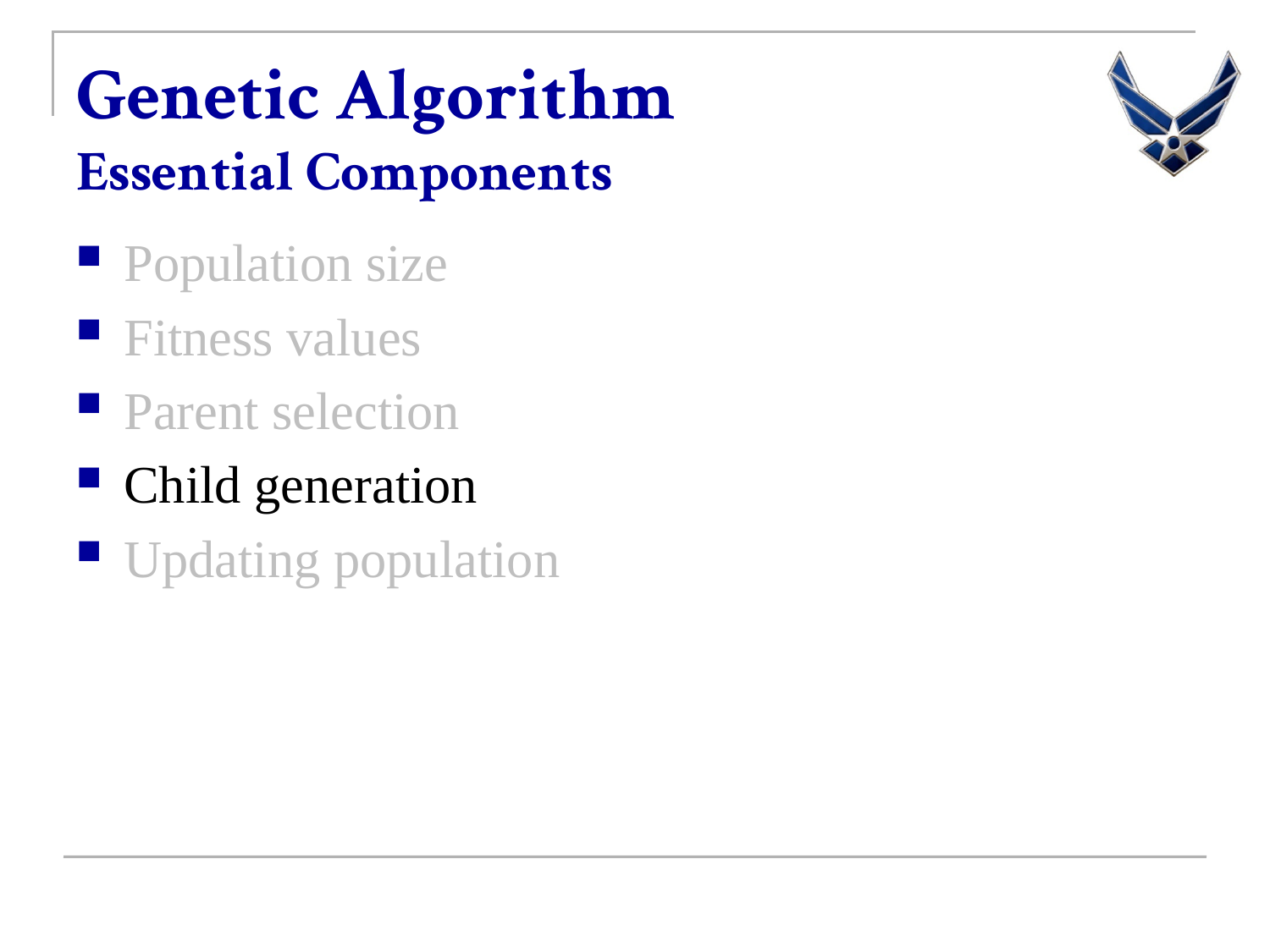

# Genetic Algorithm Essential Components
Population size
Fitness values
Parent selection
Child generation
Updating population